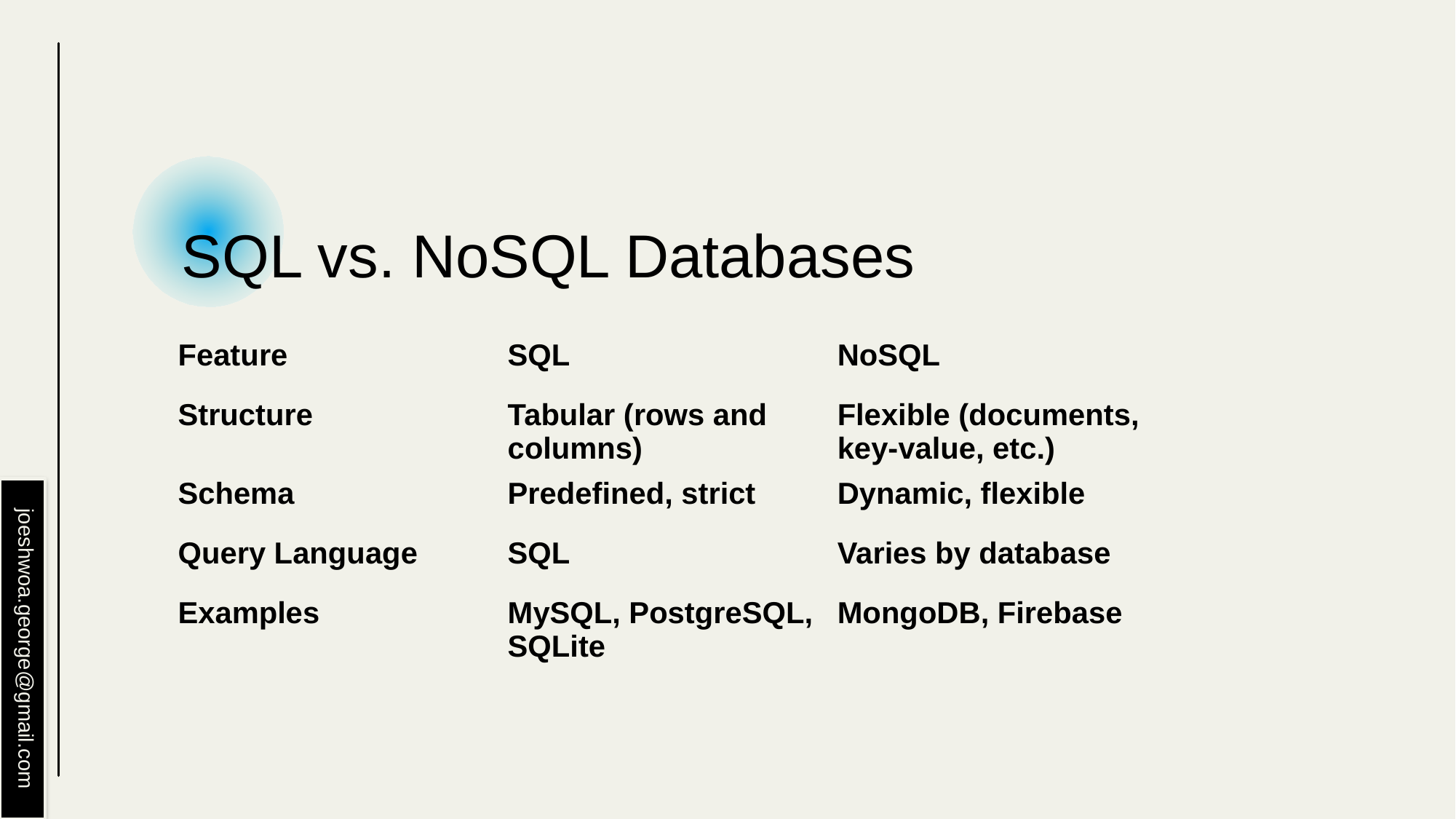

# SQL vs. NoSQL Databases
| Feature | SQL | NoSQL |
| --- | --- | --- |
| Structure | Tabular (rows and columns) | Flexible (documents, key-value, etc.) |
| Schema | Predefined, strict | Dynamic, flexible |
| Query Language | SQL | Varies by database |
| Examples | MySQL, PostgreSQL, SQLite | MongoDB, Firebase |

joeshwoa.george@gmail.com